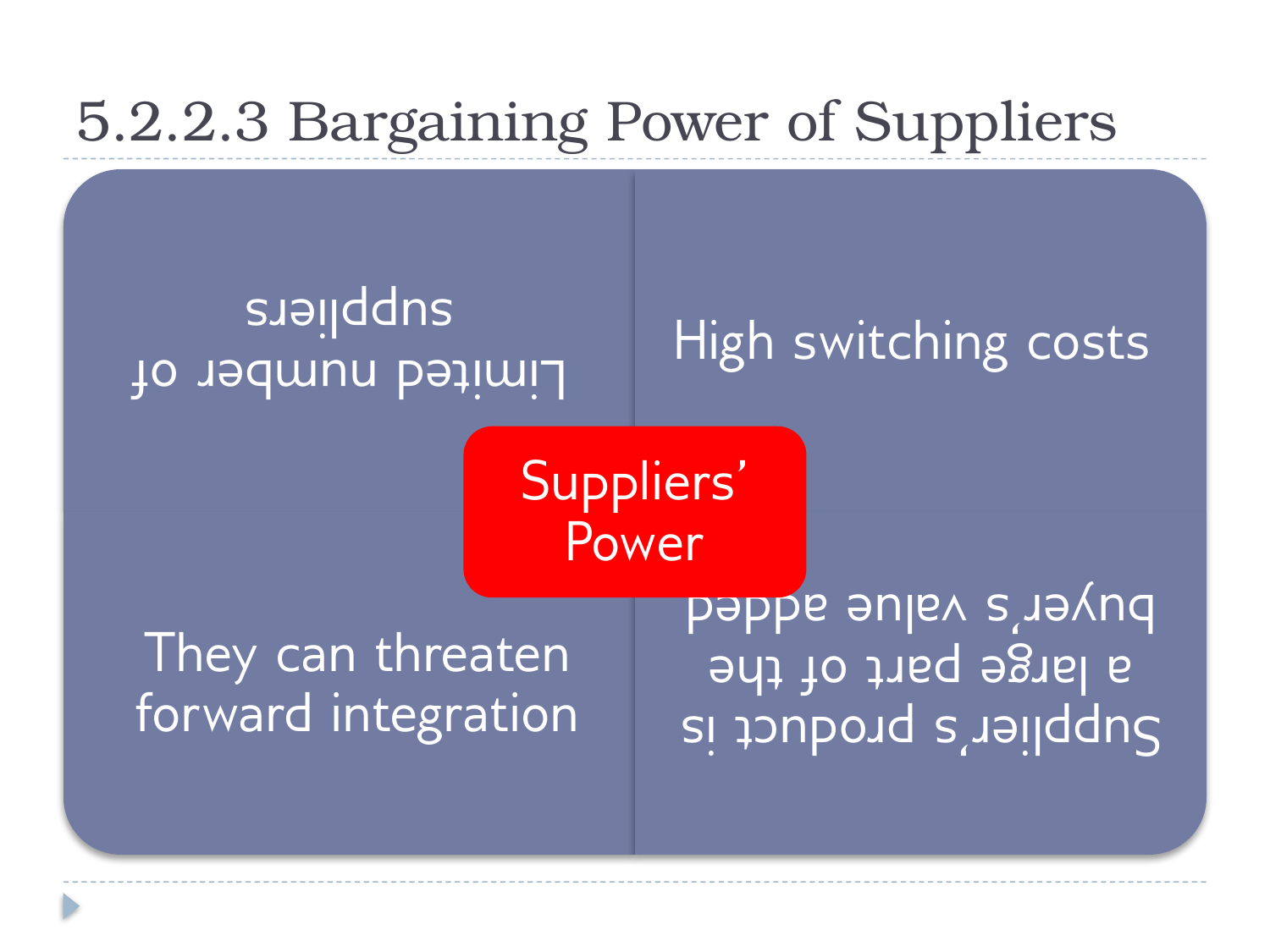

# 5.2.2.3 Bargaining Power of Suppliers
Limited number of suppliers
High switching costs
They can threaten forward integration
Supplier’s product is a large part of the buyer’s value added
Suppliers’ Power